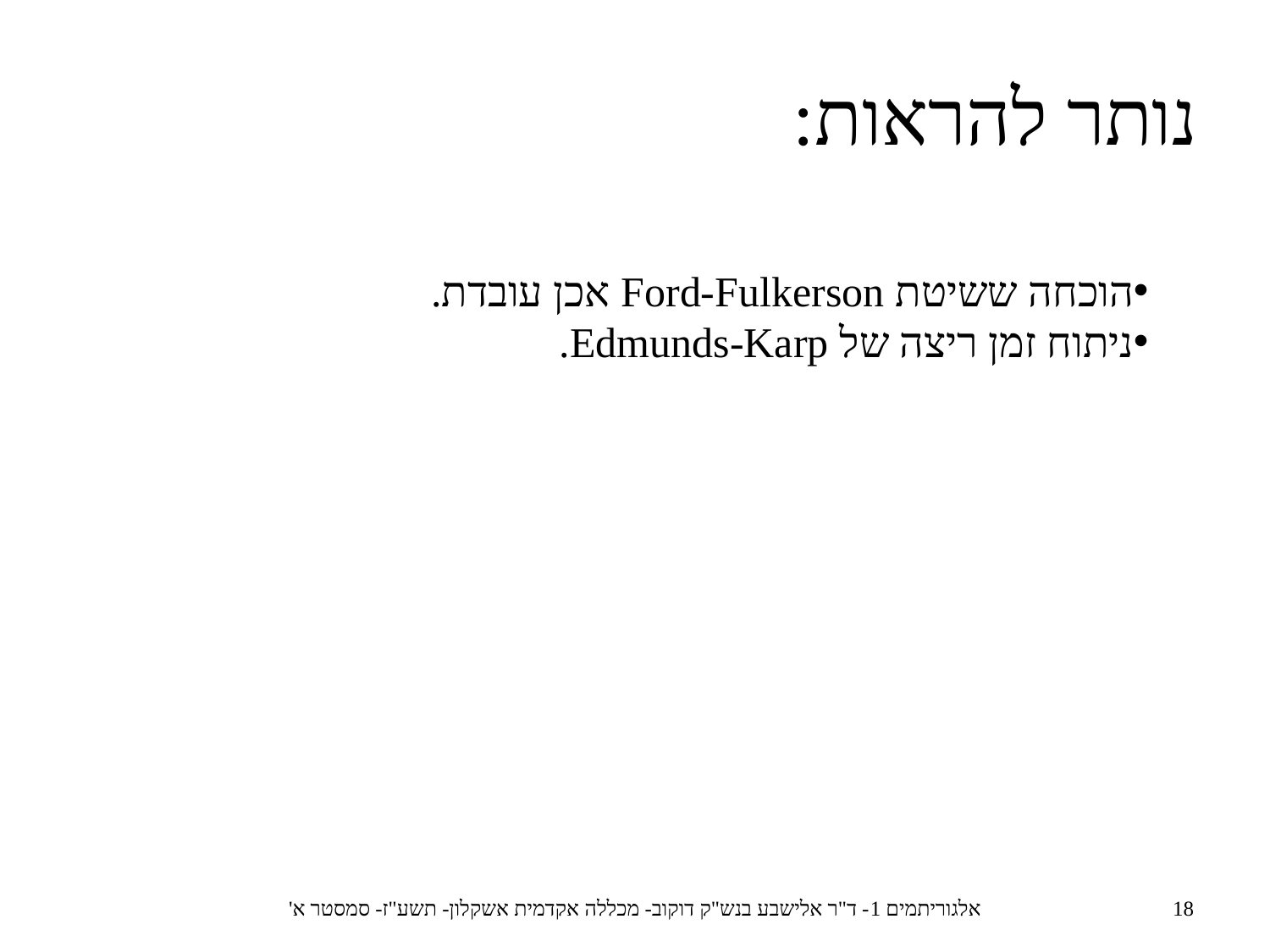

נותר להראות:
הוכחה ששיטת Ford-Fulkerson אכן עובדת.
ניתוח זמן ריצה של Edmunds-Karp.
אלגוריתמים 1- ד"ר אלישבע בנש"ק דוקוב- מכללה אקדמית אשקלון- תשע"ז- סמסטר א'
18